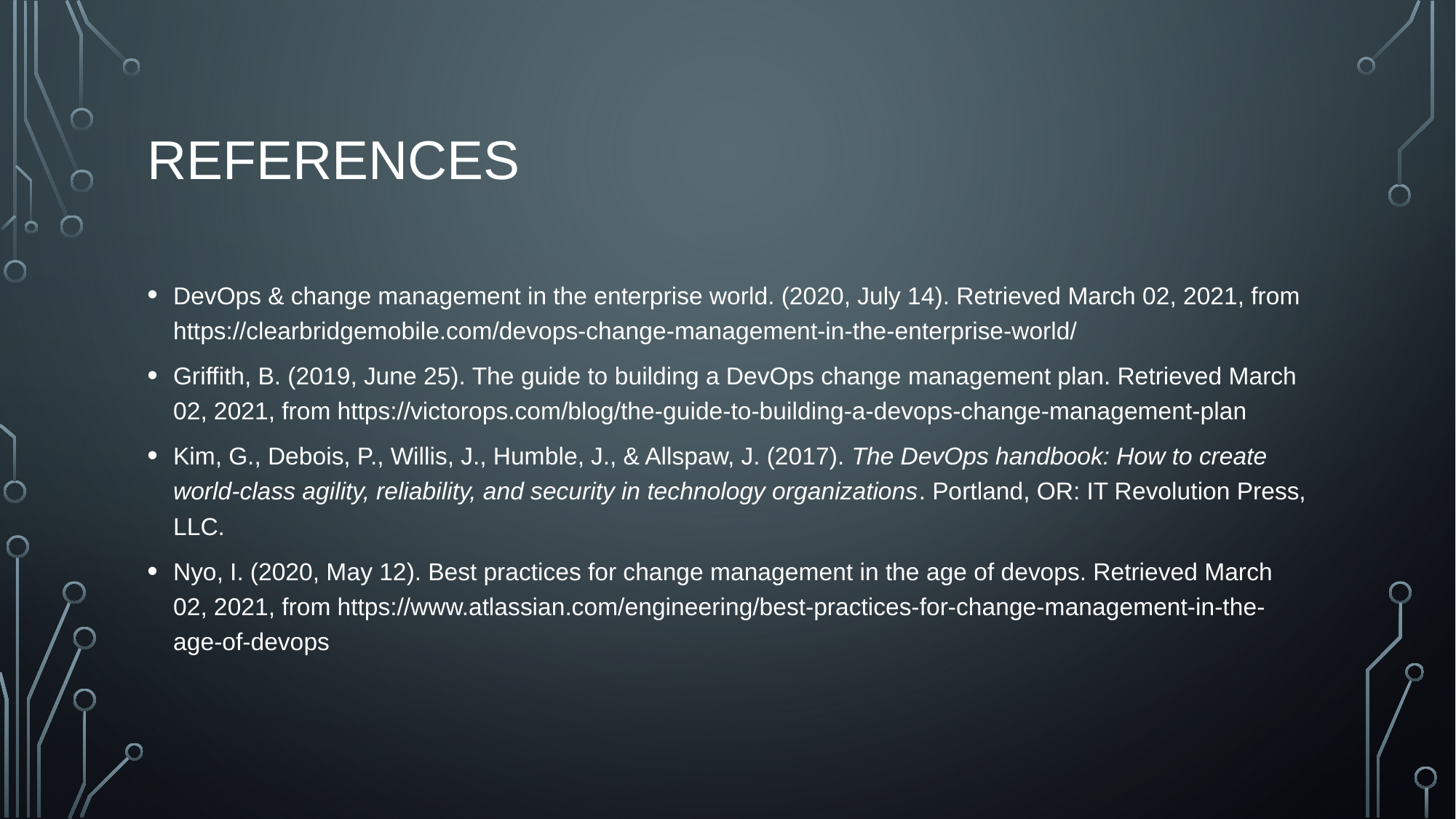

# References
DevOps & change management in the enterprise world. (2020, July 14). Retrieved March 02, 2021, from https://clearbridgemobile.com/devops-change-management-in-the-enterprise-world/
Griffith, B. (2019, June 25). The guide to building a DevOps change management plan. Retrieved March 02, 2021, from https://victorops.com/blog/the-guide-to-building-a-devops-change-management-plan
Kim, G., Debois, P., Willis, J., Humble, J., & Allspaw, J. (2017). The DevOps handbook: How to create world-class agility, reliability, and security in technology organizations. Portland, OR: IT Revolution Press, LLC.
Nyo, I. (2020, May 12). Best practices for change management in the age of devops. Retrieved March 02, 2021, from https://www.atlassian.com/engineering/best-practices-for-change-management-in-the-age-of-devops